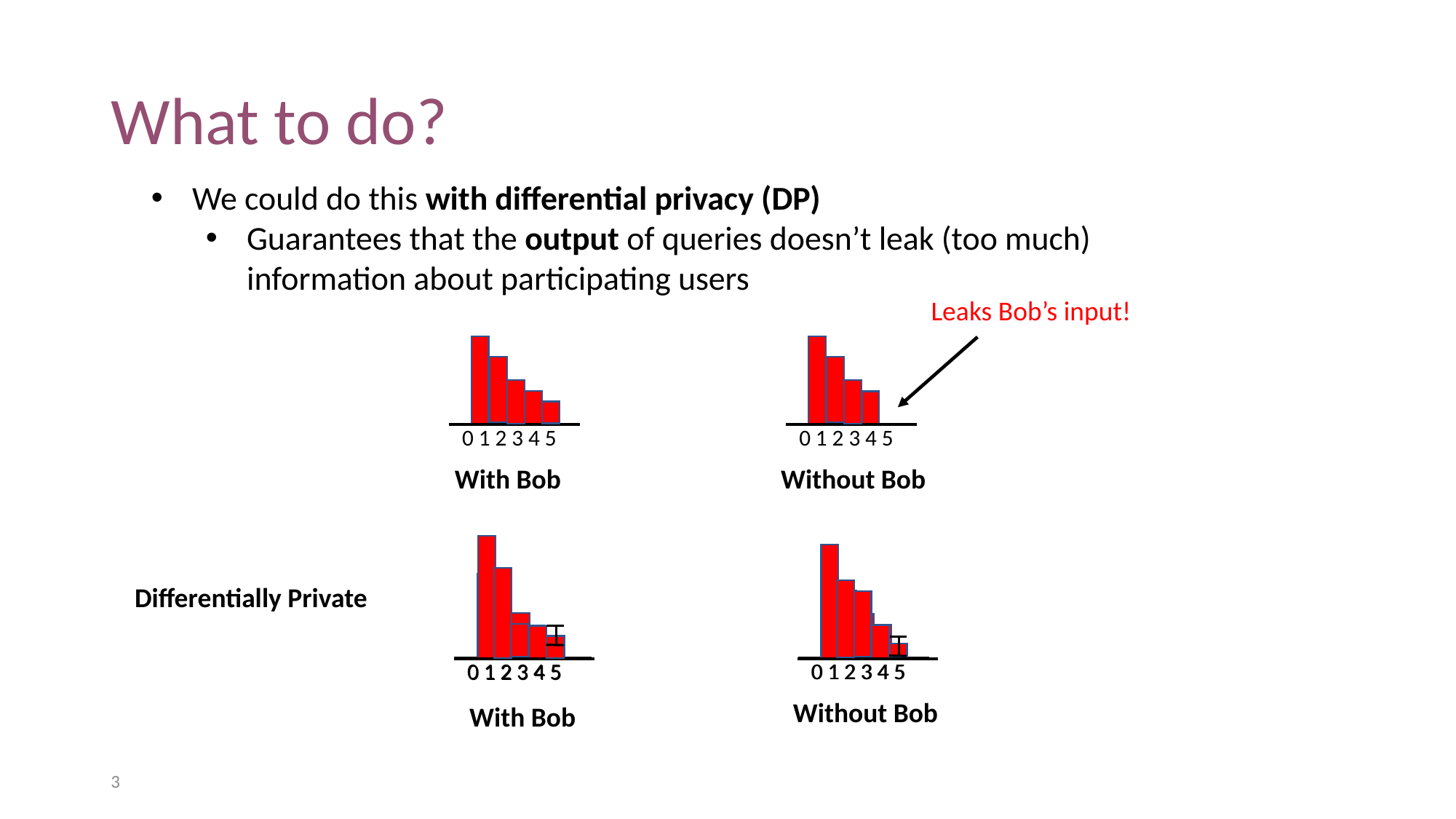

# What to do?
We could do this with differential privacy (DP)
Guarantees that the output of queries doesn’t leak (too much) information about participating users
Leaks Bob’s input!

0 1 2 3 4 5

0 1 2 3 4 5
With Bob
Without Bob

0 1 2 3 4 5

0 1 2 3 4 5

0 1 2 3 4 5

0 1 2 3 4 5
Differentially Private
Without Bob
With Bob
3